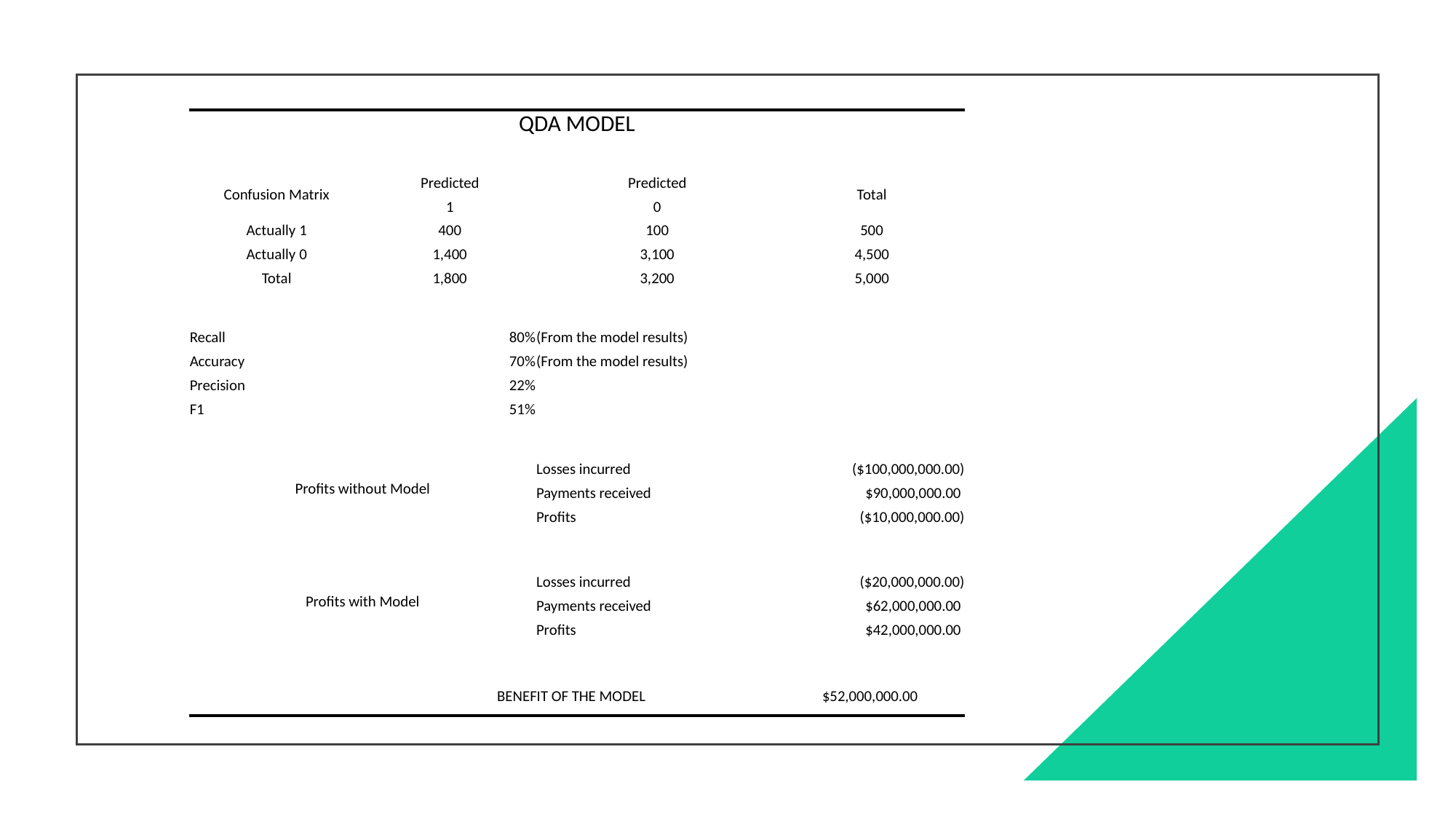

| QDA MODEL |  |  |  |
| --- | --- | --- | --- |
|  |  |  |  |
|  |  |  |  |
| Confusion Matrix | Predicted | Predicted | Total |
|  | 1 | 0 |  |
| Actually 1 | 400 | 100 | 500 |
| Actually 0 | 1,400 | 3,100 | 4,500 |
| Total | 1,800 | 3,200 | 5,000 |
|  |  |  |  |
|  |  |  |  |
| Recall | 80% | (From the model results) |  |
| Accuracy | 70% | (From the model results) |  |
| Precision | 22% |  |  |
| F1 | 51% |  |  |
|  |  |  |  |
|  |  |  |  |
| Profits without Model |  | Losses incurred | ($100,000,000.00) |
|  |  | Payments received | $90,000,000.00 |
|  |  | Profits | ($10,000,000.00) |
|  |  |  |  |
|  |  |  |  |
| Profits with Model |  | Losses incurred | ($20,000,000.00) |
|  |  | Payments received | $62,000,000.00 |
|  |  | Profits | $42,000,000.00 |
|  |  |  |  |
|  |  |  |  |
|  | BENEFIT OF THE MODEL |  | $52,000,000.00 |
|  |  |  |  |